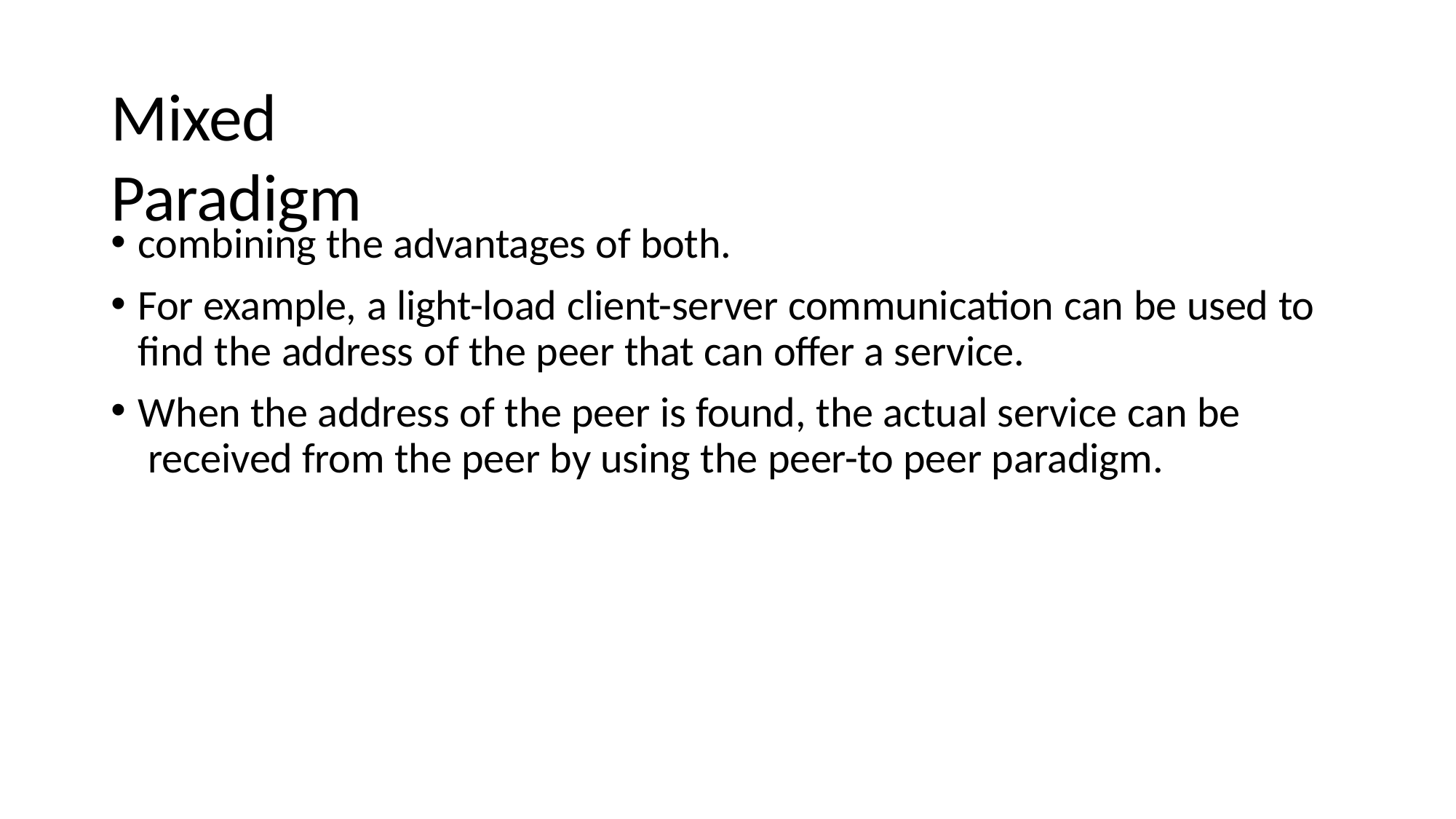

# Mixed Paradigm
combining the advantages of both.
For example, a light-load client-server communication can be used to  find the address of the peer that can offer a service.
When the address of the peer is found, the actual service can be  received from the peer by using the peer-to peer paradigm.